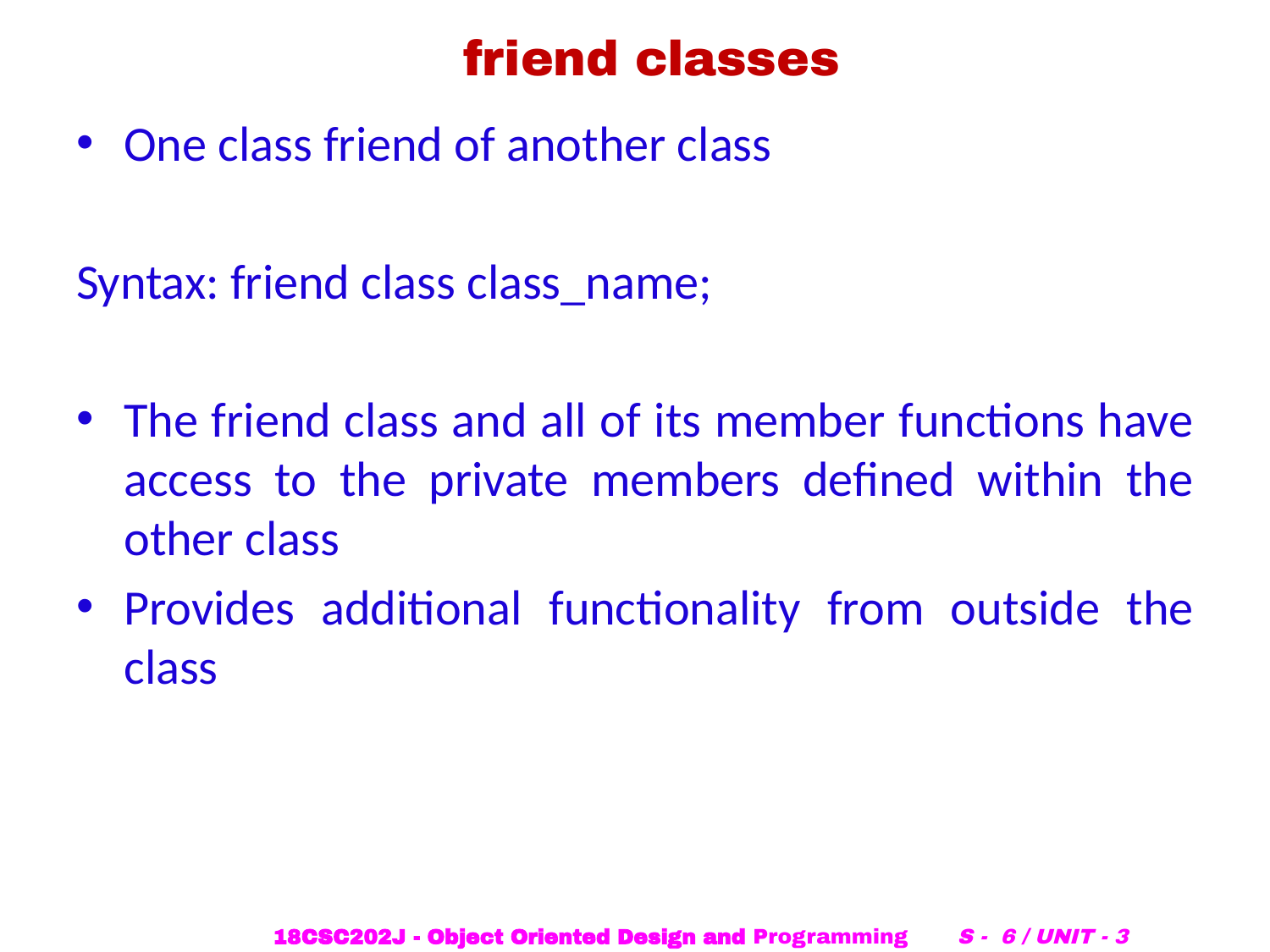

# friend classes
One class friend of another class

Syntax: friend class class_name;

The friend class and all of its member functions have access to the private members defined within the other class
Provides additional functionality from outside the class

18CSC202J - Object Oriented Design and Programming       S -  6 / UNIT - 3